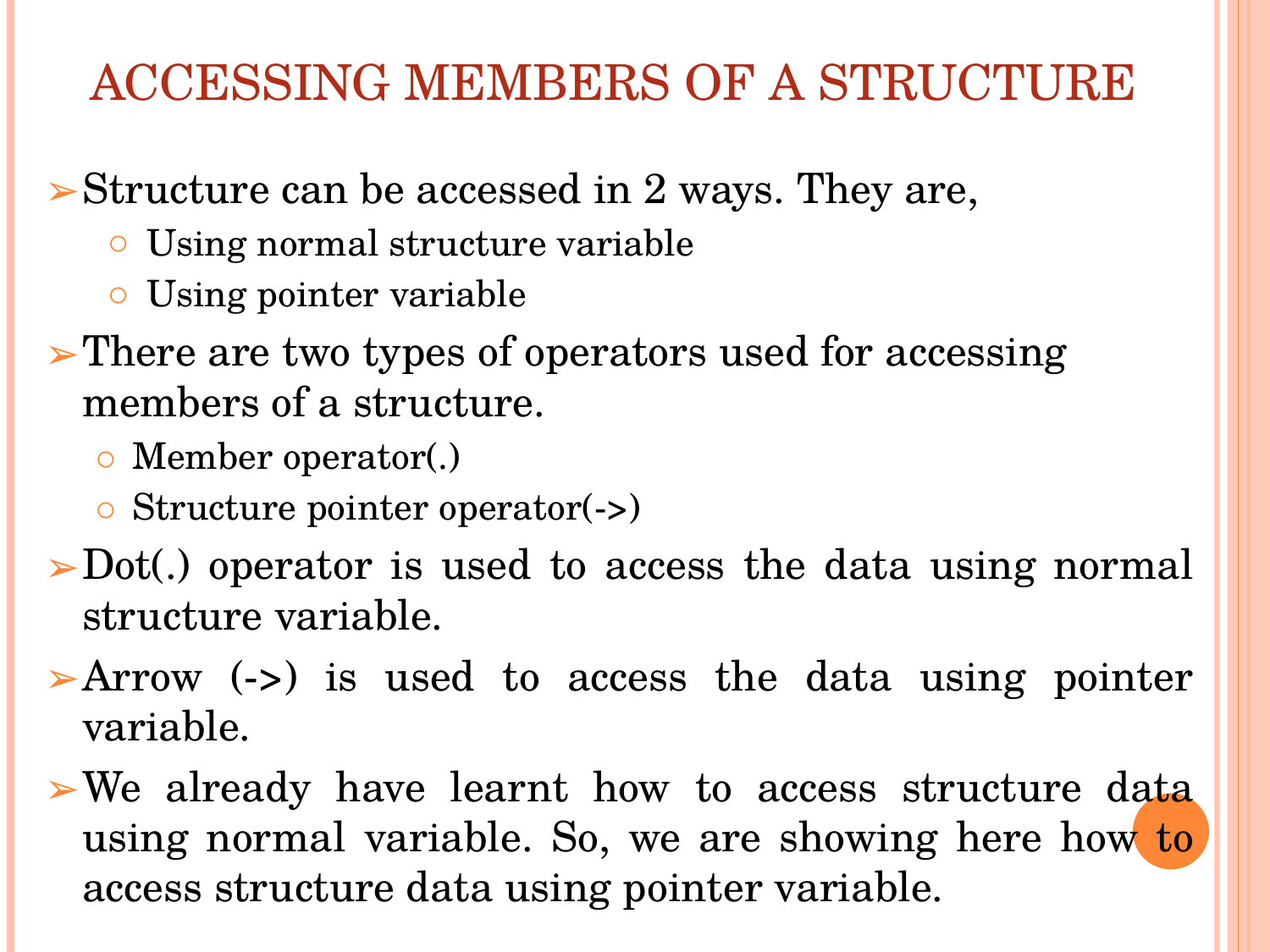

# Accessing members of a structure
Structure can be accessed in 2 ways. They are,
Using normal structure variable
Using pointer variable
There are two types of operators used for accessing members of a structure.
Member operator(.)
Structure pointer operator(->)
Dot(.) operator is used to access the data using normal structure variable.
Arrow (->) is used to access the data using pointer variable.
We already have learnt how to access structure data using normal variable. So, we are showing here how to access structure data using pointer variable.